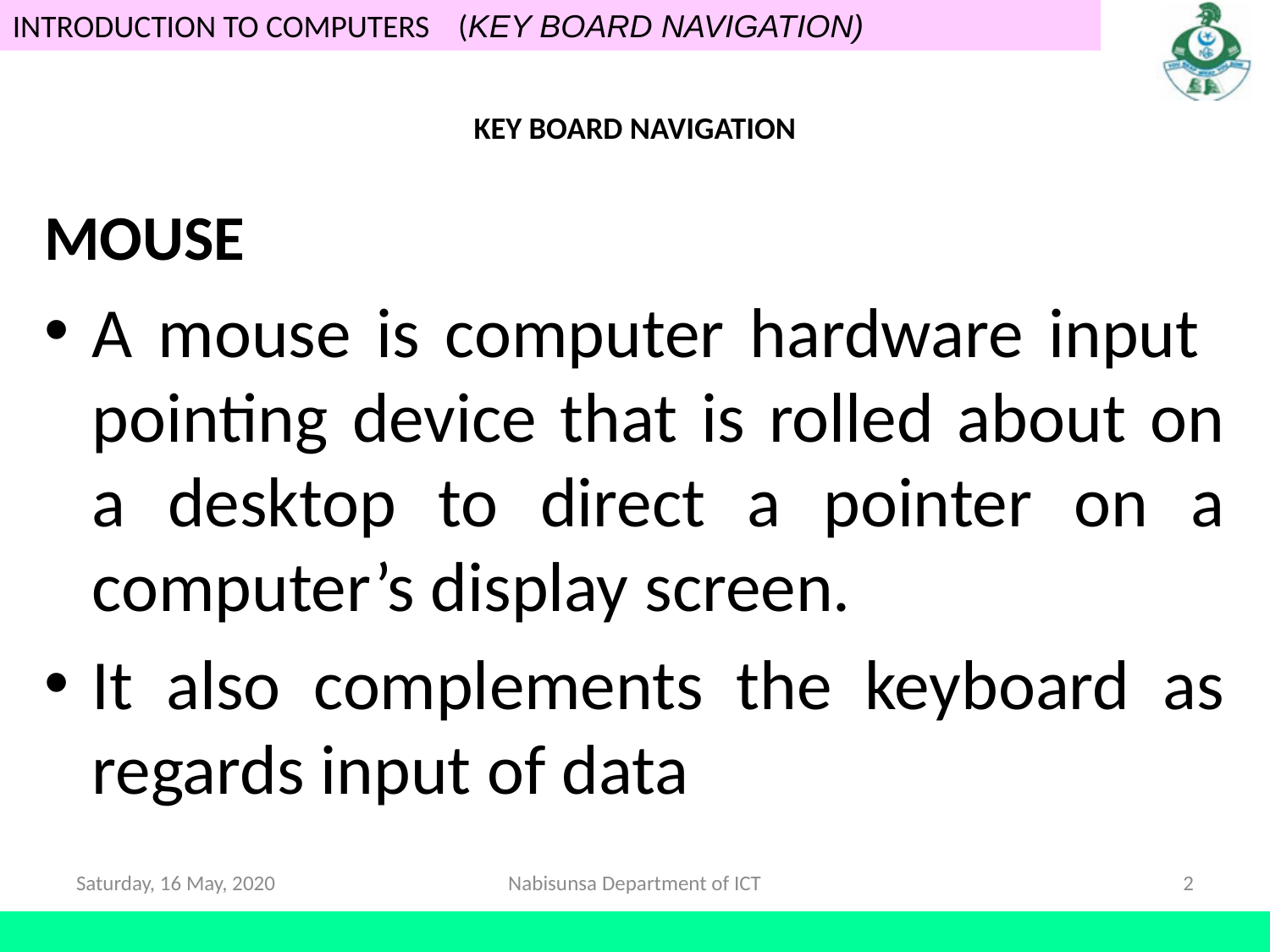

# KEY BOARD NAVIGATION
MOUSE
A mouse is computer hardware input  pointing device that is rolled about on a desktop to direct a pointer on a computer’s display screen.
It also complements the keyboard as regards input of data
Saturday, 16 May, 2020
Nabisunsa Department of ICT
2